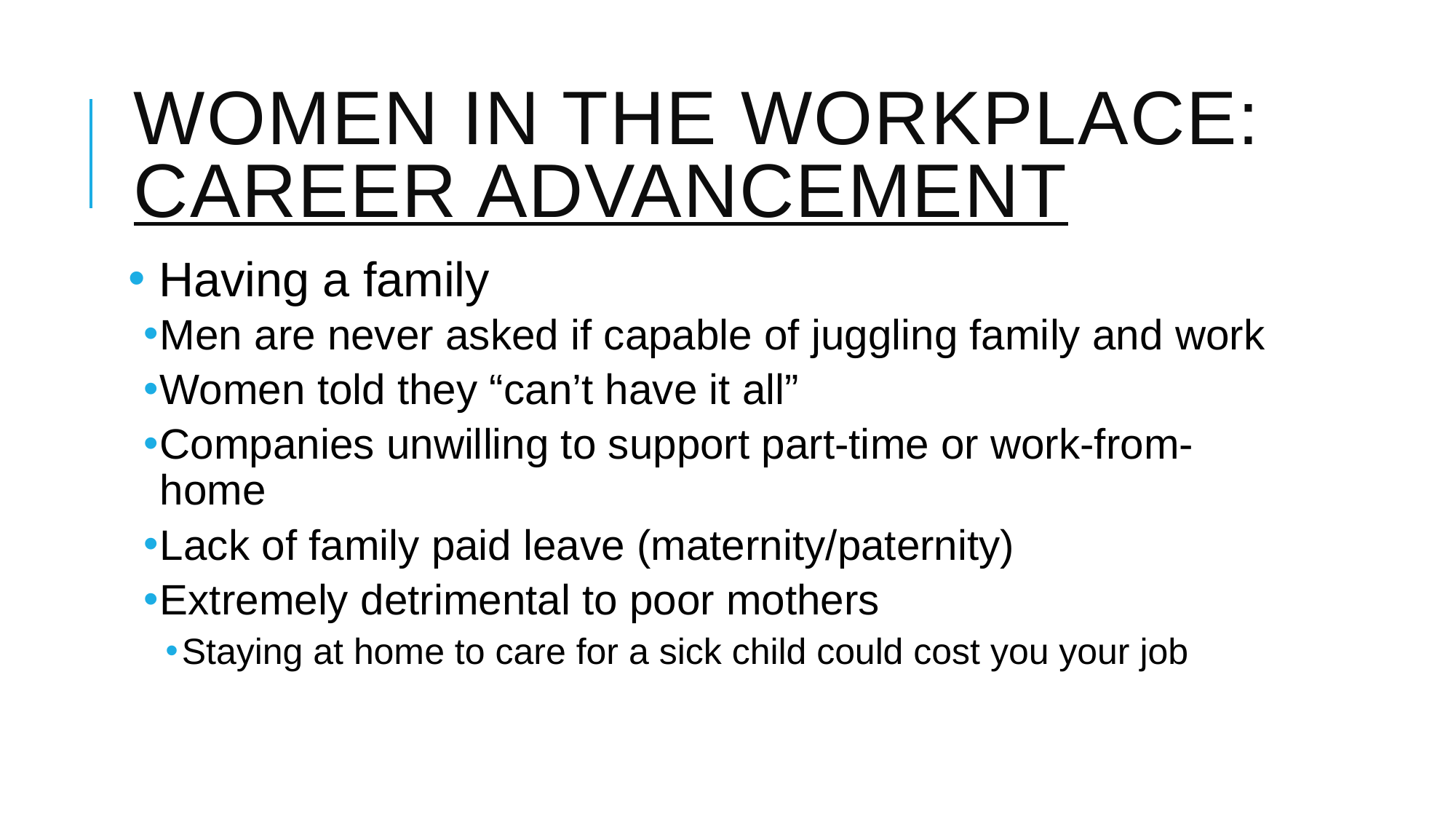

# Women in the Workplace: CAREER ADVANCEMENT
 Having a family
Men are never asked if capable of juggling family and work
Women told they “can’t have it all”
Companies unwilling to support part-time or work-from-home
Lack of family paid leave (maternity/paternity)
Extremely detrimental to poor mothers
Staying at home to care for a sick child could cost you your job